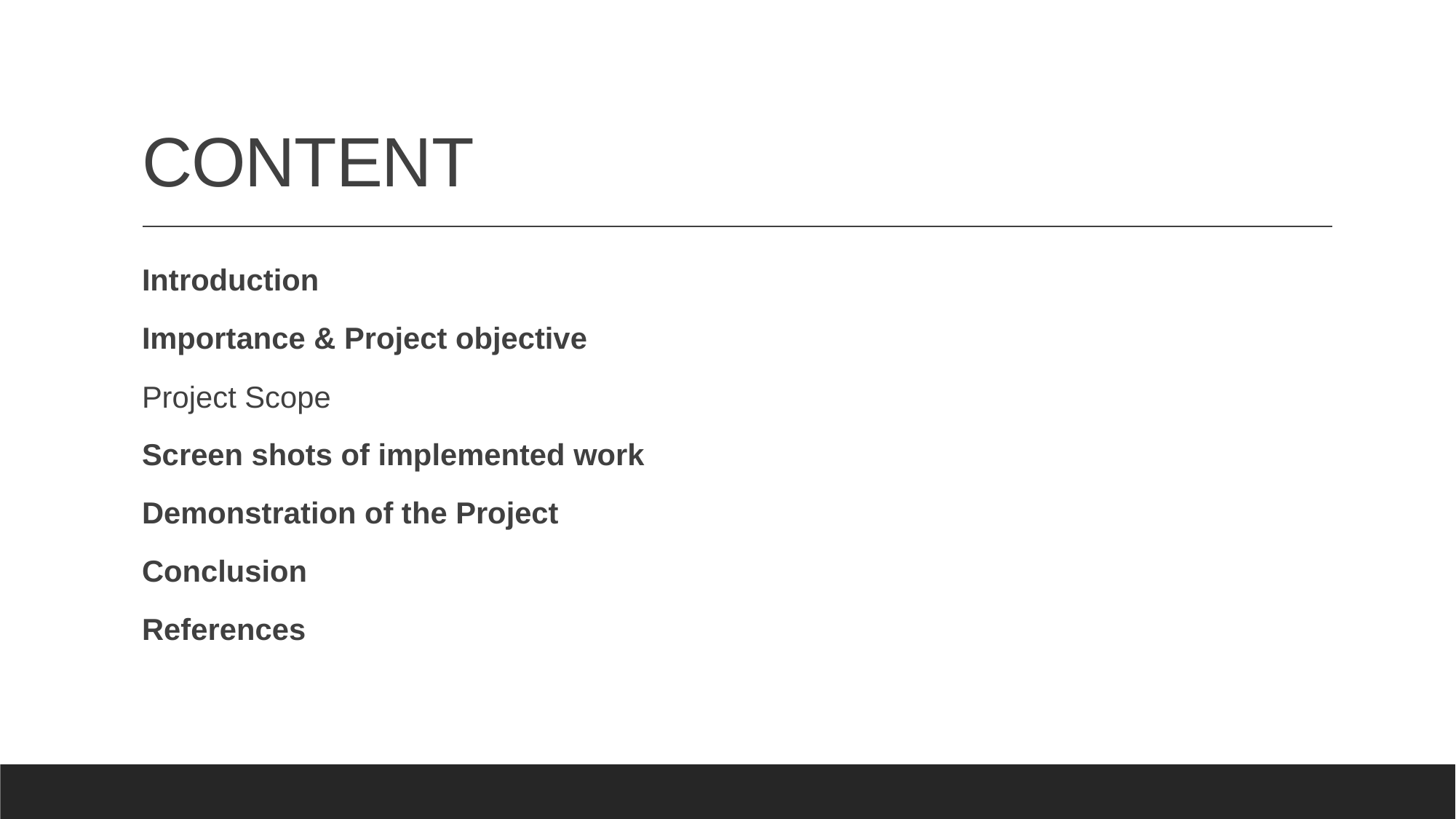

# CONTENT
Introduction
Importance & Project objective
Project Scope
Screen shots of implemented work
Demonstration of the Project
Conclusion
References